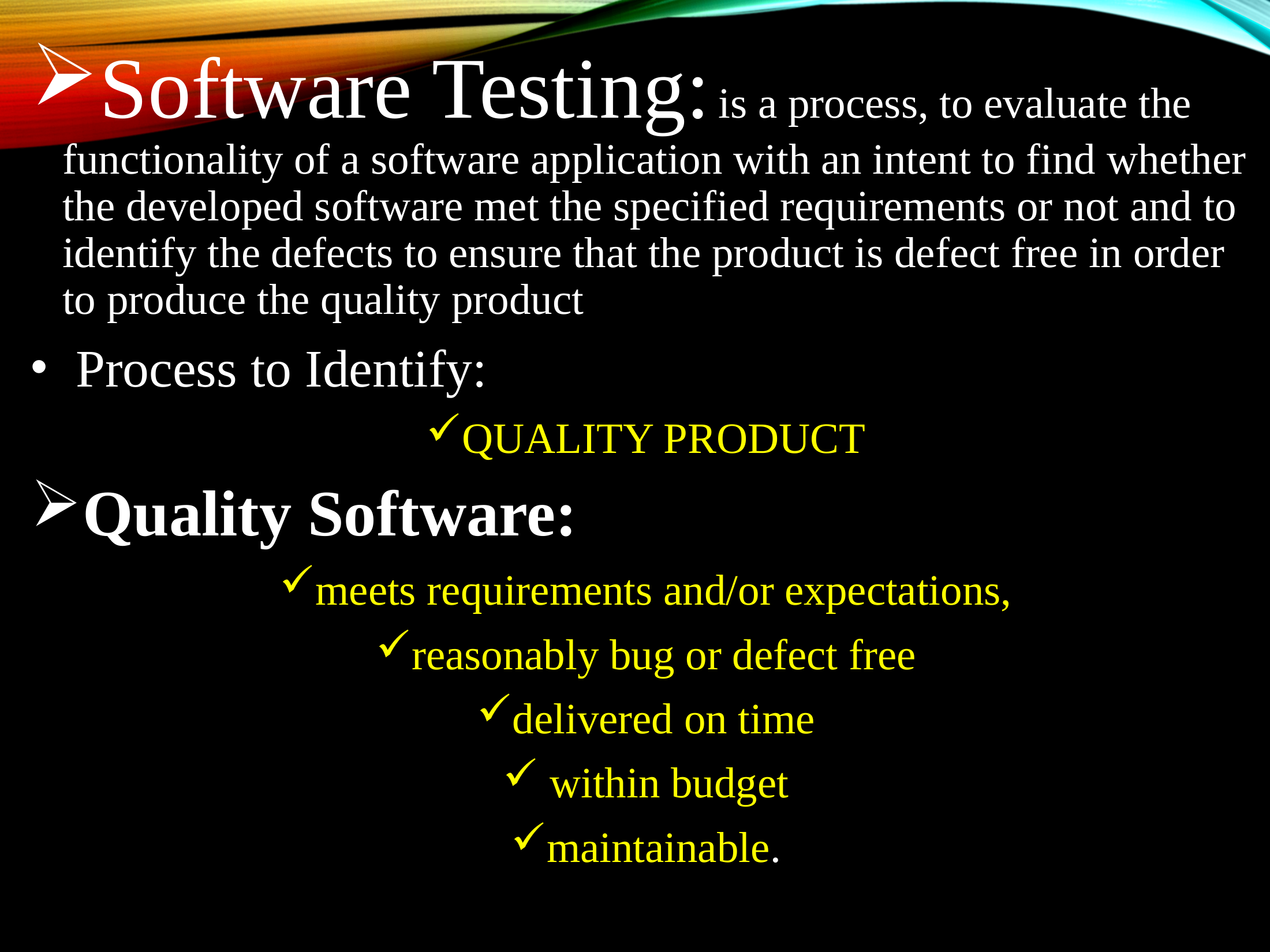

Software Testing: is a process, to evaluate the functionality of a software application with an intent to find whether the developed software met the specified requirements or not and to identify the defects to ensure that the product is defect free in order to produce the quality product
 Process to Identify:
QUALITY PRODUCT
Quality Software:
meets requirements and/or expectations,
reasonably bug or defect free
delivered on time
 within budget
maintainable.